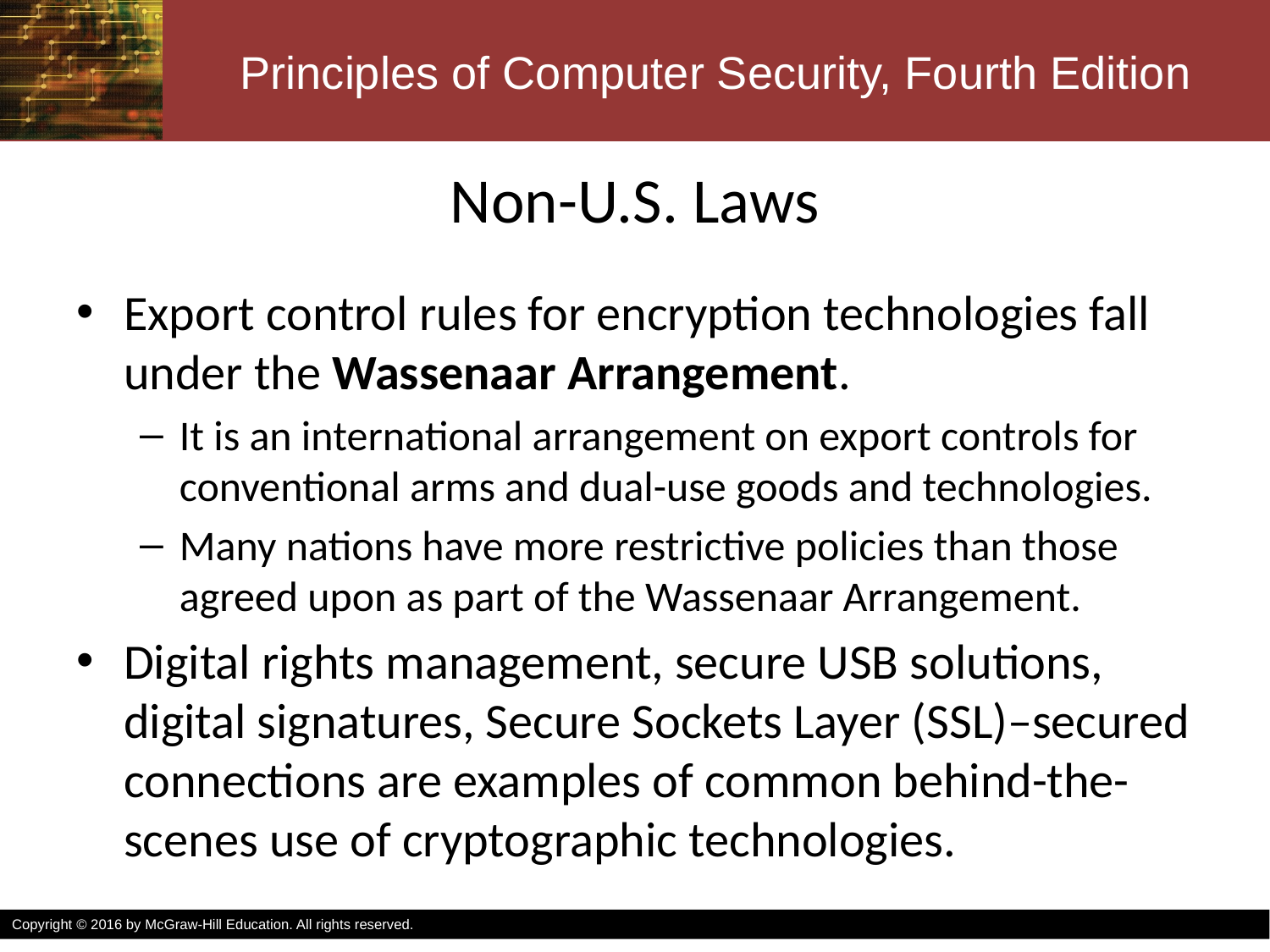

# Non-U.S. Laws
Export control rules for encryption technologies fall under the Wassenaar Arrangement.
It is an international arrangement on export controls for conventional arms and dual-use goods and technologies.
Many nations have more restrictive policies than those agreed upon as part of the Wassenaar Arrangement.
Digital rights management, secure USB solutions, digital signatures, Secure Sockets Layer (SSL)–secured connections are examples of common behind-the-scenes use of cryptographic technologies.